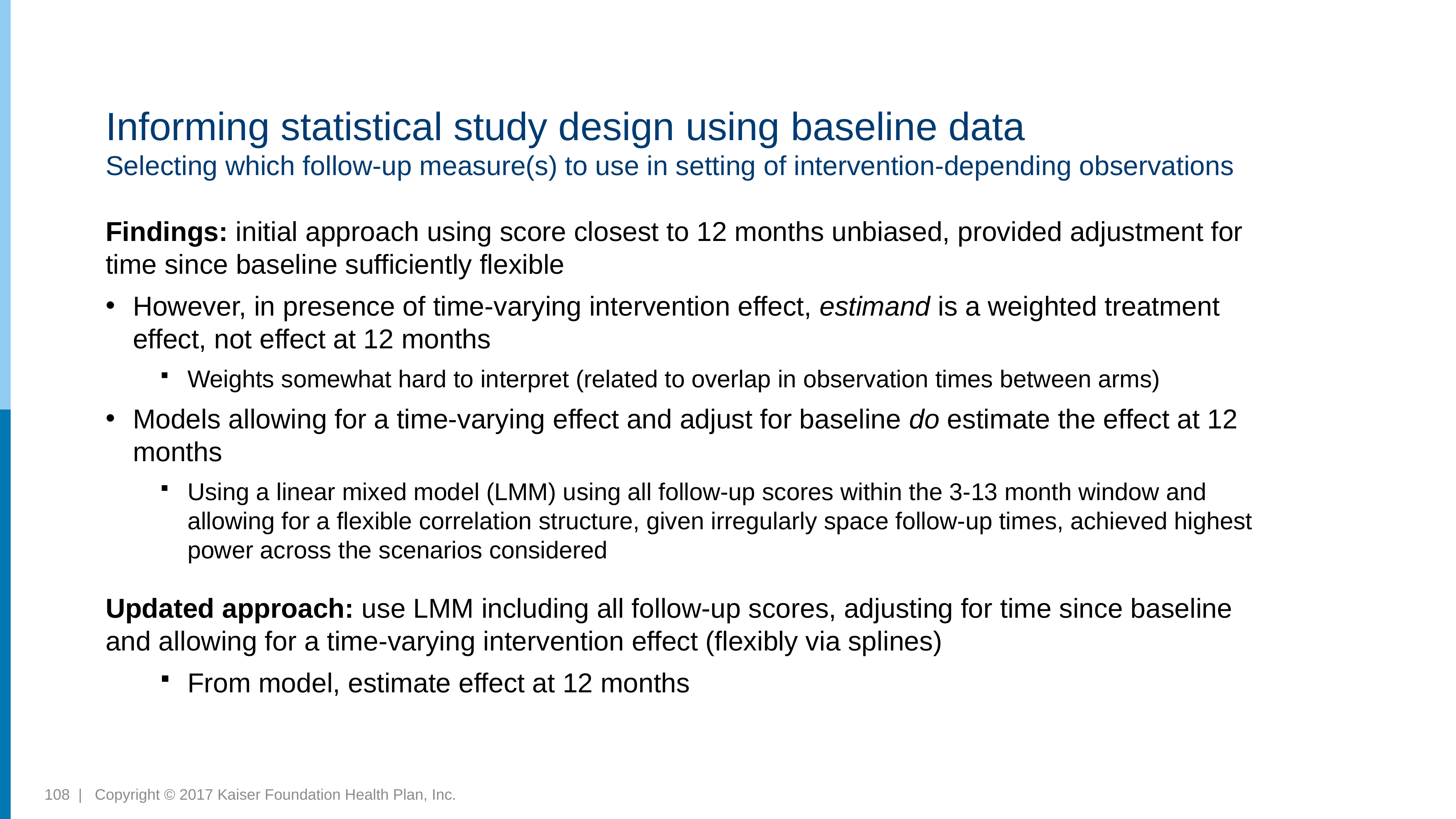

# Informing statistical study design using baseline data Selecting which follow-up measure(s) to use in setting of intervention-depending observations
Findings: initial approach using score closest to 12 months unbiased, provided adjustment for time since baseline sufficiently flexible
However, in presence of time-varying intervention effect, estimand is a weighted treatment effect, not effect at 12 months
Weights somewhat hard to interpret (related to overlap in observation times between arms)
Models allowing for a time-varying effect and adjust for baseline do estimate the effect at 12 months
Using a linear mixed model (LMM) using all follow-up scores within the 3-13 month window and allowing for a flexible correlation structure, given irregularly space follow-up times, achieved highest power across the scenarios considered

Updated approach: use LMM including all follow-up scores, adjusting for time since baseline and allowing for a time-varying intervention effect (flexibly via splines)
From model, estimate effect at 12 months